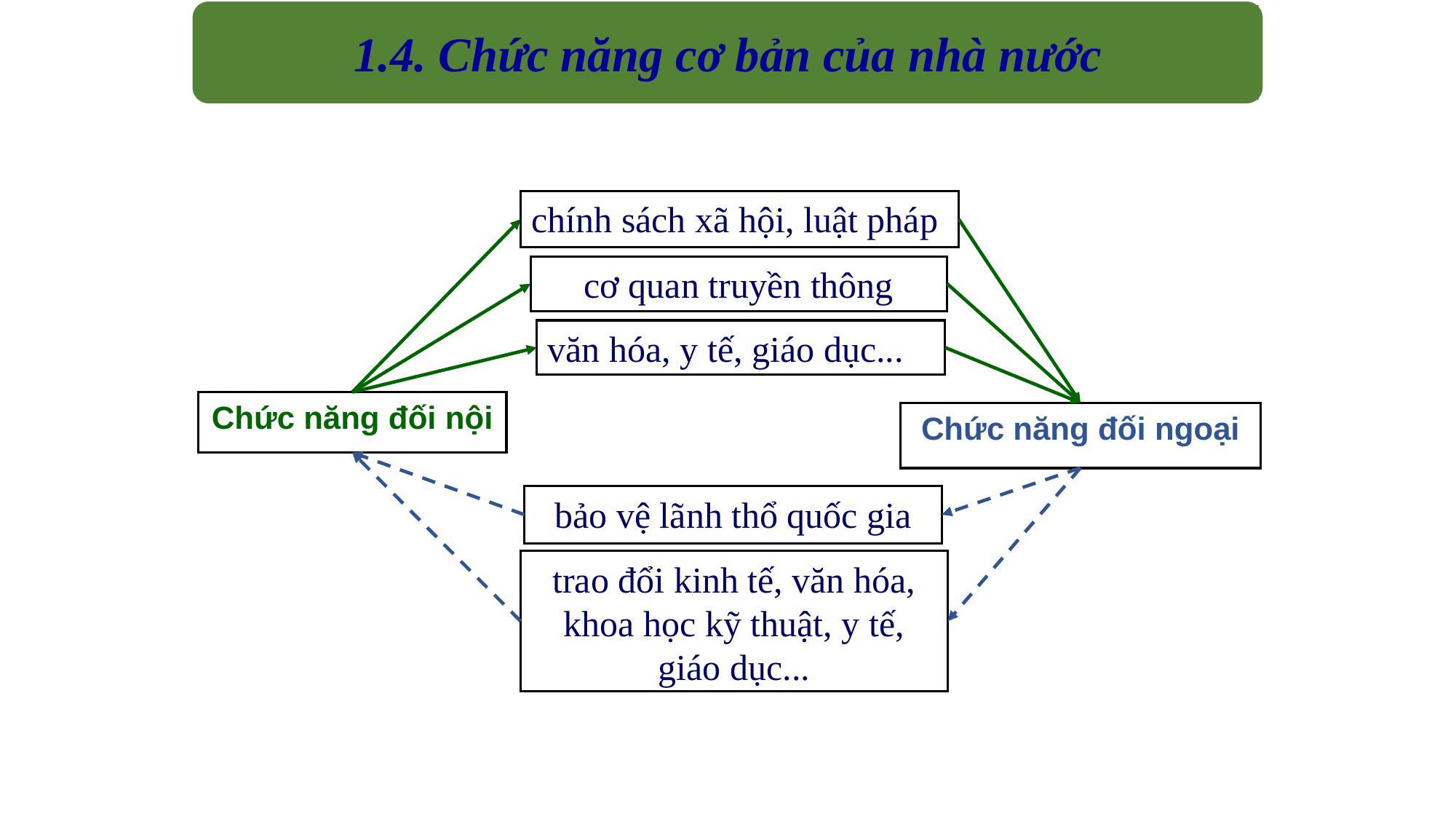

1.4. Chức năng cơ bản của nhà nước
chính sách xã hội, luật pháp
cơ quan truyền thông
văn hóa, y tế, giáo dục...
Chức năng đối nội
Chức năng đối ngoại
bảo vệ lãnh thổ quốc gia
trao đổi kinh tế, văn hóa, khoa học kỹ thuật, y tế, giáo dục...